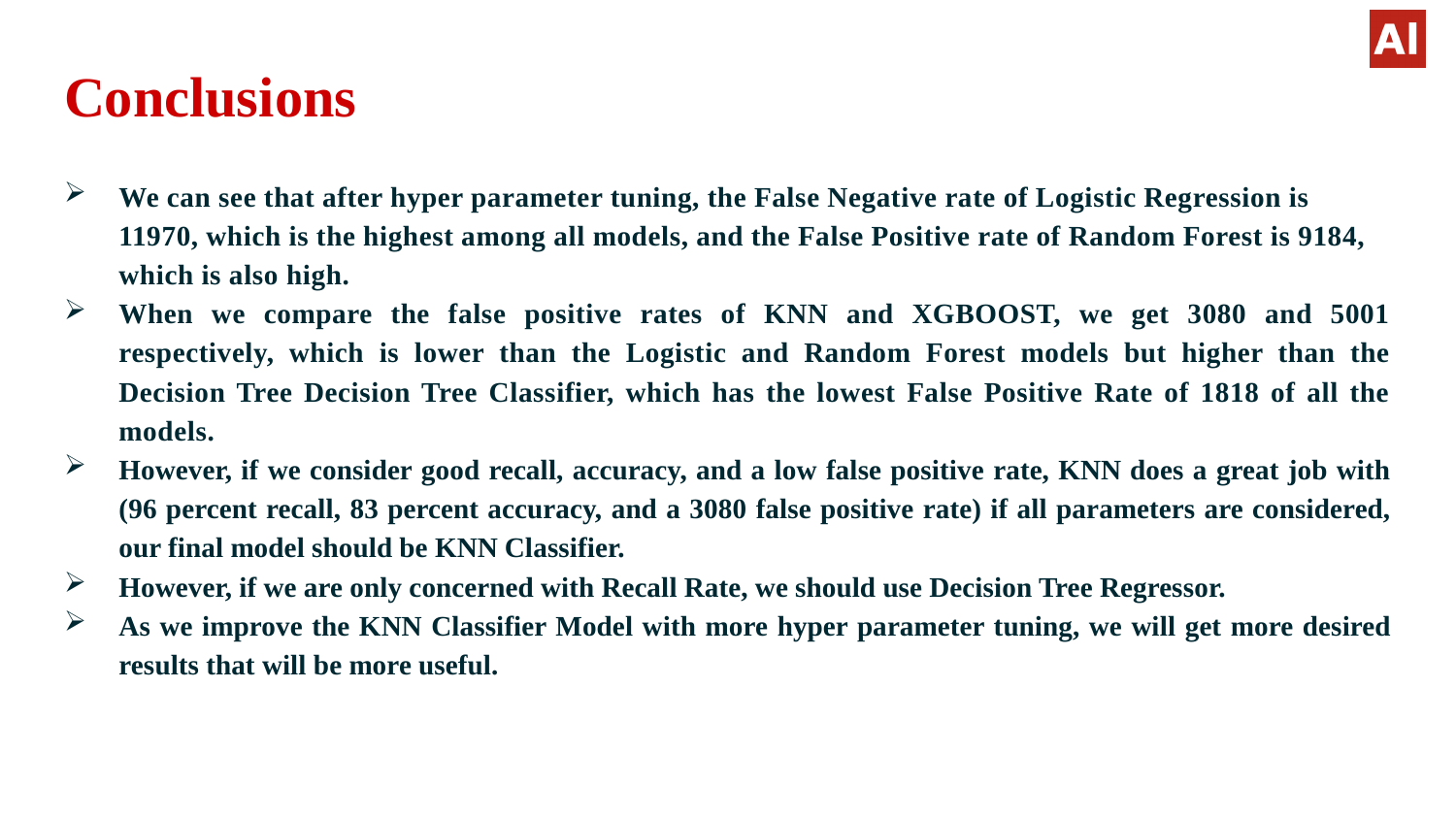

# Conclusions
We can see that after hyper parameter tuning, the False Negative rate of Logistic Regression is 11970, which is the highest among all models, and the False Positive rate of Random Forest is 9184, which is also high.
When we compare the false positive rates of KNN and XGBOOST, we get 3080 and 5001 respectively, which is lower than the Logistic and Random Forest models but higher than the Decision Tree Decision Tree Classifier, which has the lowest False Positive Rate of 1818 of all the models.
However, if we consider good recall, accuracy, and a low false positive rate, KNN does a great job with (96 percent recall, 83 percent accuracy, and a 3080 false positive rate) if all parameters are considered, our final model should be KNN Classifier.
However, if we are only concerned with Recall Rate, we should use Decision Tree Regressor.
As we improve the KNN Classifier Model with more hyper parameter tuning, we will get more desired results that will be more useful.